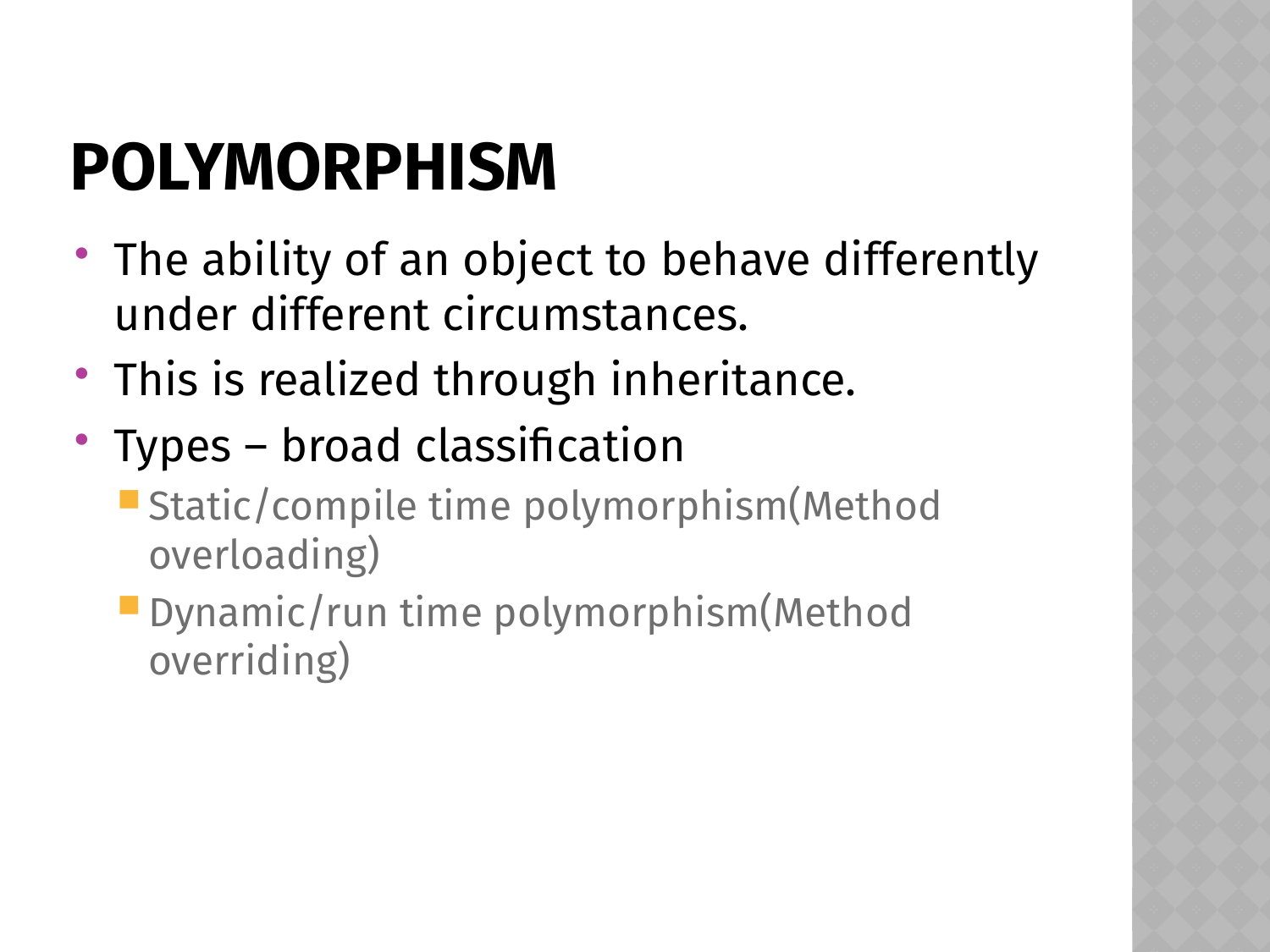

# polymorphism
The ability of an object to behave differently under different circumstances.
This is realized through inheritance.
Types – broad classification
Static/compile time polymorphism(Method overloading)
Dynamic/run time polymorphism(Method overriding)